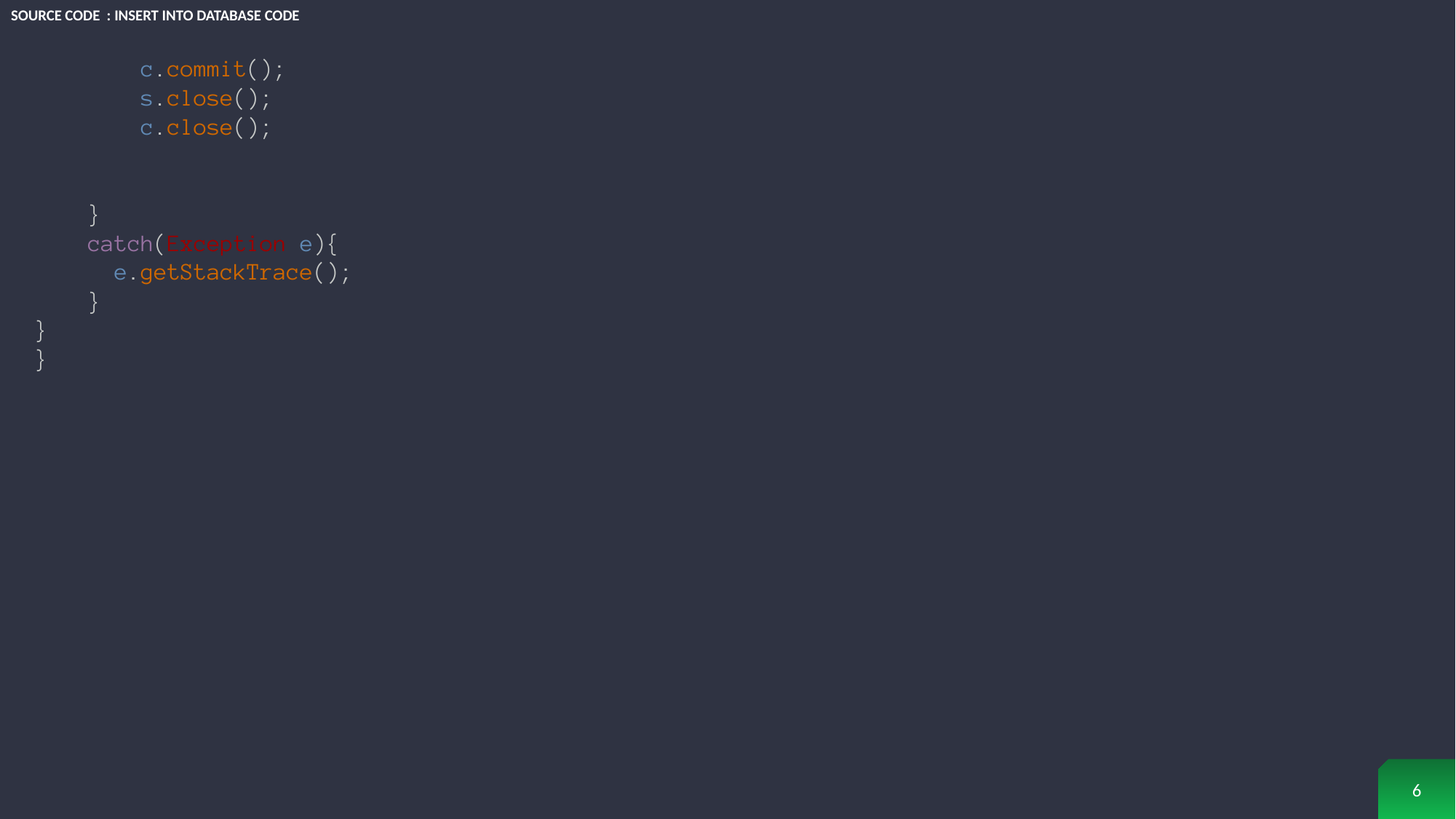

# Source Code  : Insert into Database Code
        c.commit();
        s.close();
        c.close();

    }
    catch(Exception e){
      e.getStackTrace();
    }
}
}

6